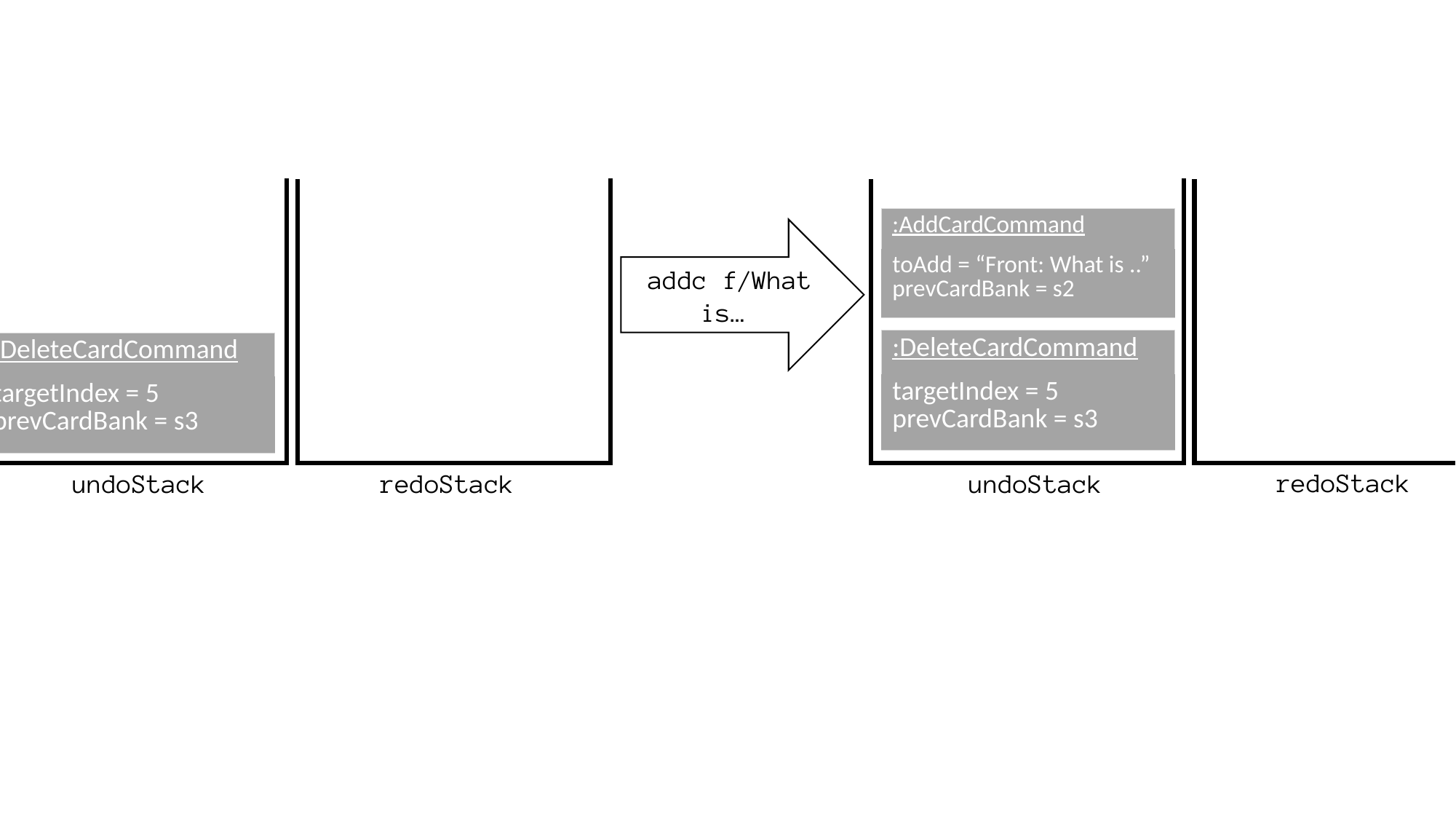

| :AddCardCommand |
| --- |
| toAdd = “Front: What is ..” prevCardBank = s2 |
 addc f/What is…
| :DeleteCardCommand |
| --- |
| targetIndex = 5 prevCardBank = s3 |
| :DeleteCardCommand |
| --- |
| targetIndex = 5 prevCardBank = s3 |
redoStack
redoStack
undoStack
undoStack